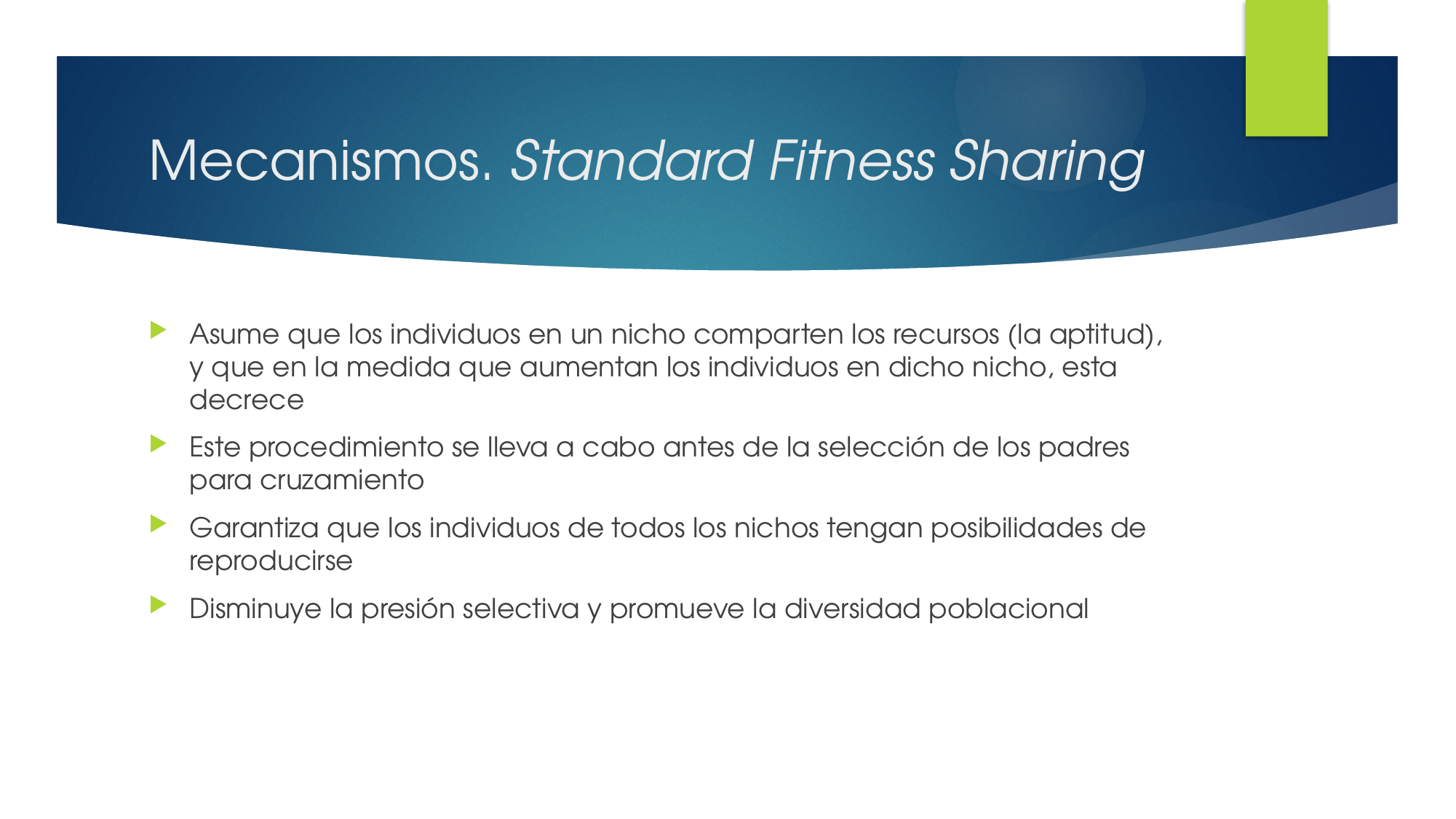

# Mecanismos. Standard Fitness Sharing
Asume que los individuos en un nicho comparten los recursos (la aptitud), y que en la medida que aumentan los individuos en dicho nicho, esta decrece
Este procedimiento se lleva a cabo antes de la selección de los padres para cruzamiento
Garantiza que los individuos de todos los nichos tengan posibilidades de reproducirse
Disminuye la presión selectiva y promueve la diversidad poblacional